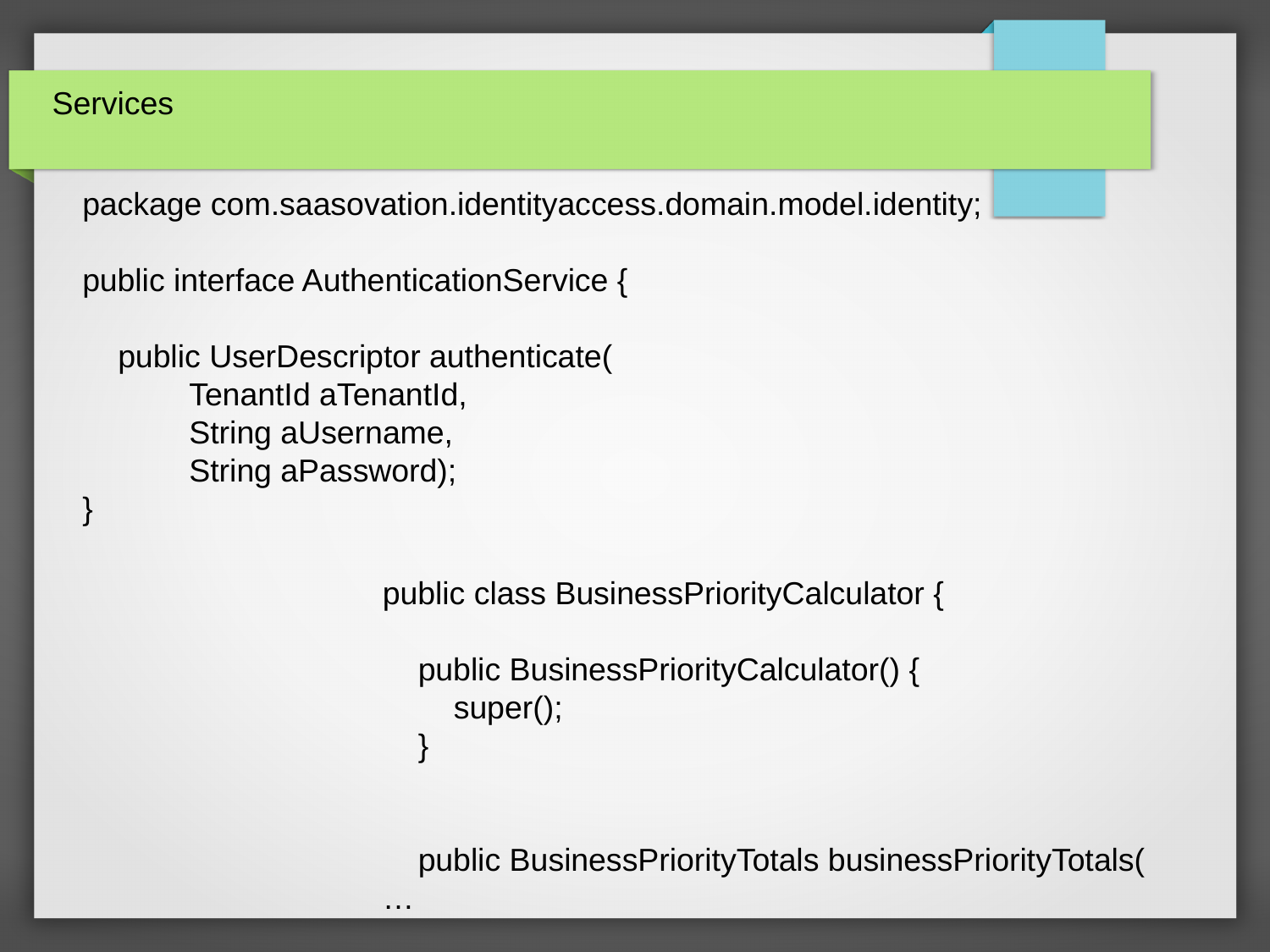

Services

package com.saasovation.identityaccess.domain.model.identity;

public interface AuthenticationService {

    public UserDescriptor authenticate(
            TenantId aTenantId,
            String aUsername,
            String aPassword);
}
public class BusinessPriorityCalculator {

    public BusinessPriorityCalculator() {
        super();
    }

    public BusinessPriorityTotals businessPriorityTotals(
…